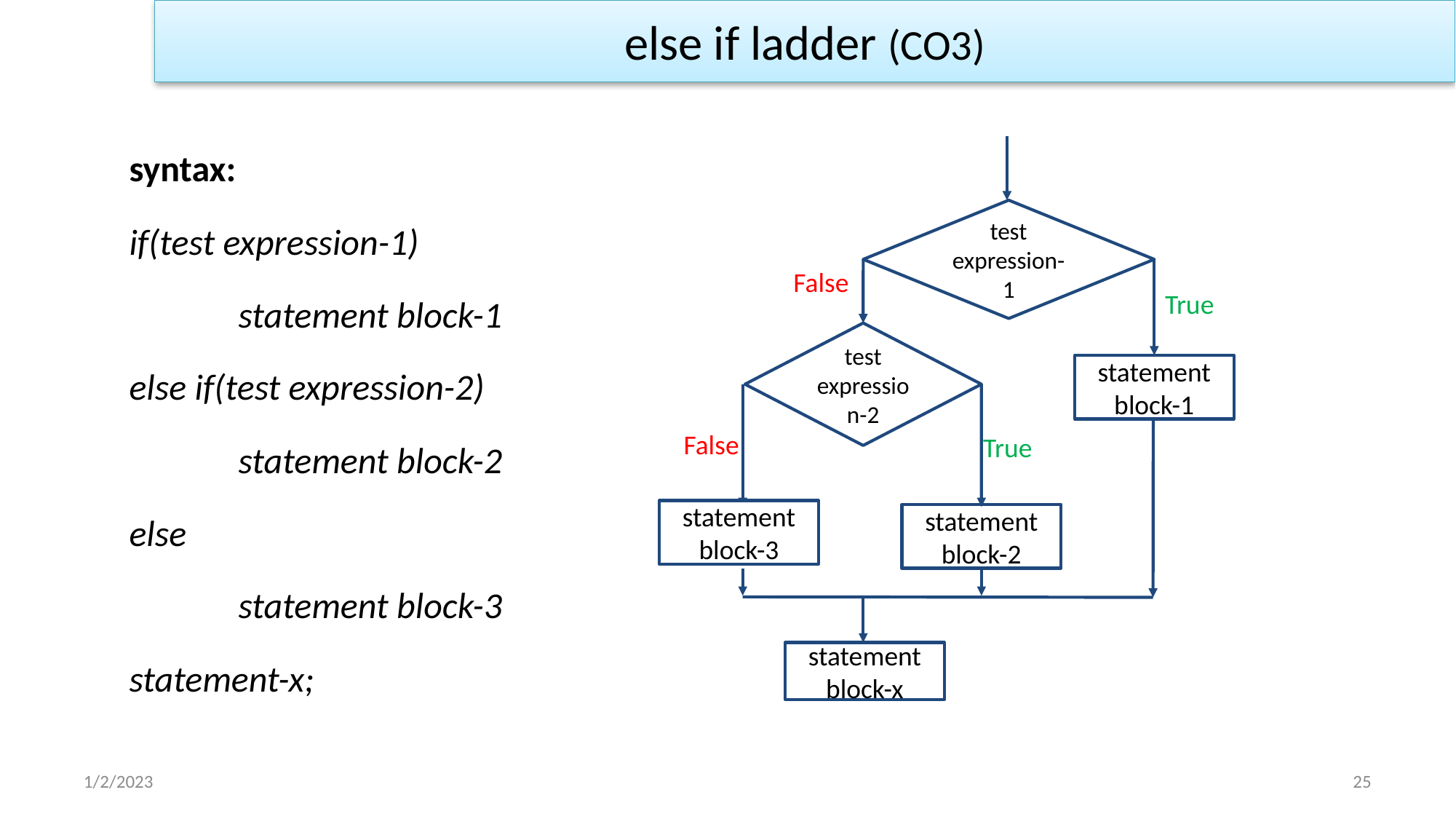

else if ladder (CO3)
syntax:
if(test expression-1)
	statement block-1
else if(test expression-2)
	statement block-2
else
	statement block-3
statement-x;
test expression-1
False
True
test expression-2
statement block-1
False
True
statement block-3
statement block-2
statement block-x
1/2/2023
25